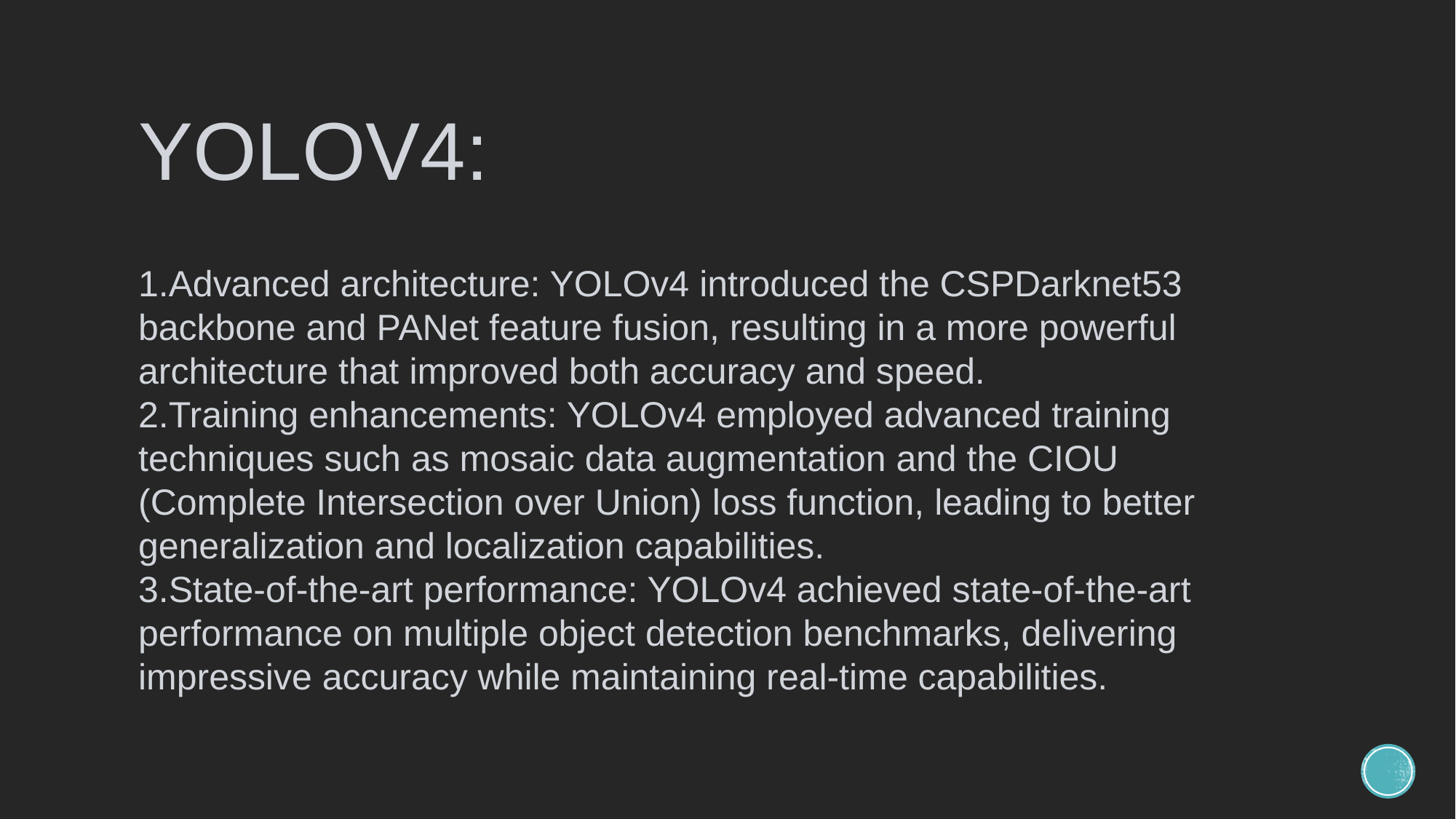

# YOLOv4:
Advanced architecture: YOLOv4 introduced the CSPDarknet53 backbone and PANet feature fusion, resulting in a more powerful architecture that improved both accuracy and speed.
Training enhancements: YOLOv4 employed advanced training techniques such as mosaic data augmentation and the CIOU (Complete Intersection over Union) loss function, leading to better generalization and localization capabilities.
State-of-the-art performance: YOLOv4 achieved state-of-the-art performance on multiple object detection benchmarks, delivering impressive accuracy while maintaining real-time capabilities.